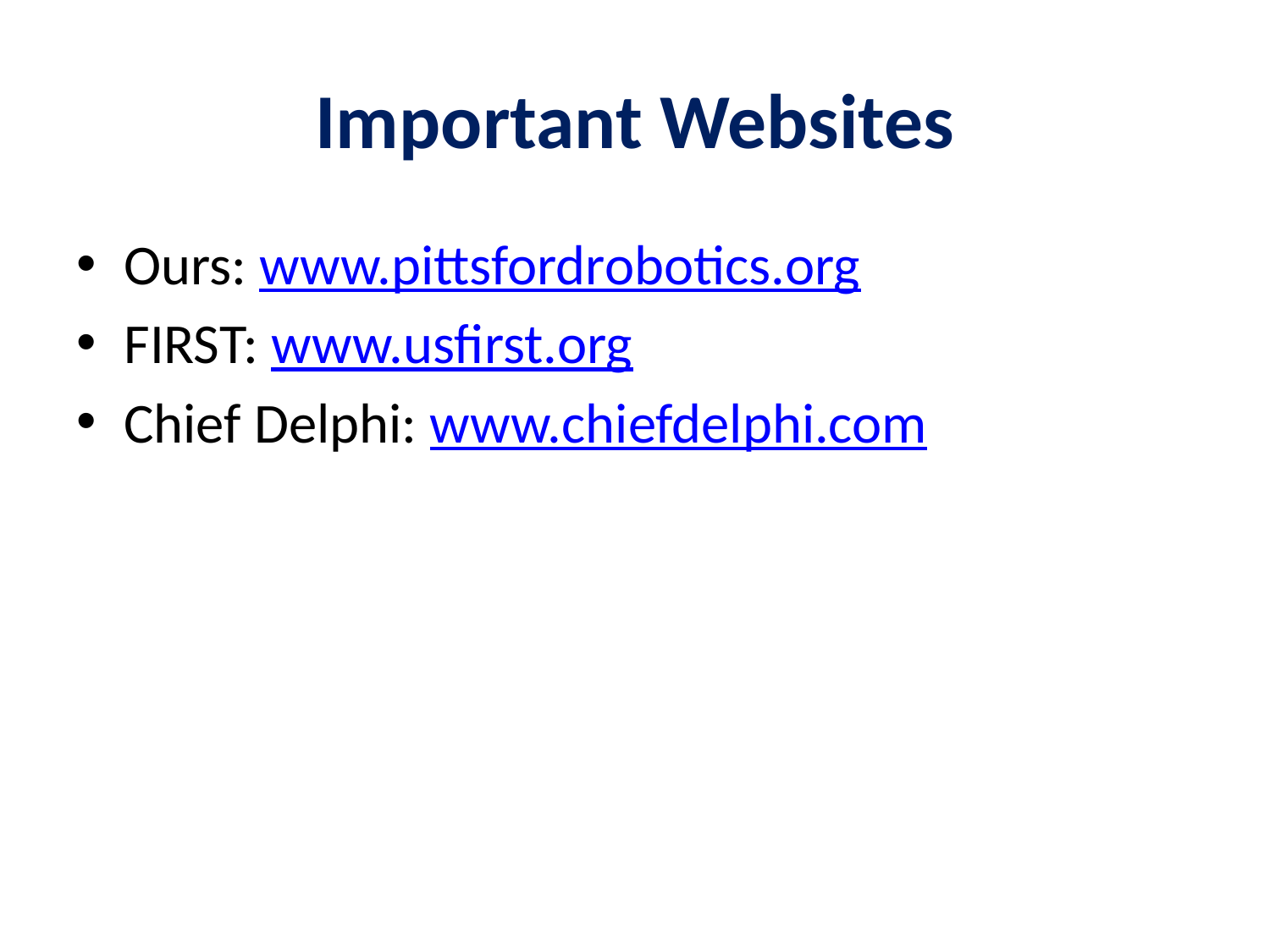

# Important Websites
Ours: www.pittsfordrobotics.org
FIRST: www.usfirst.org
Chief Delphi: www.chiefdelphi.com